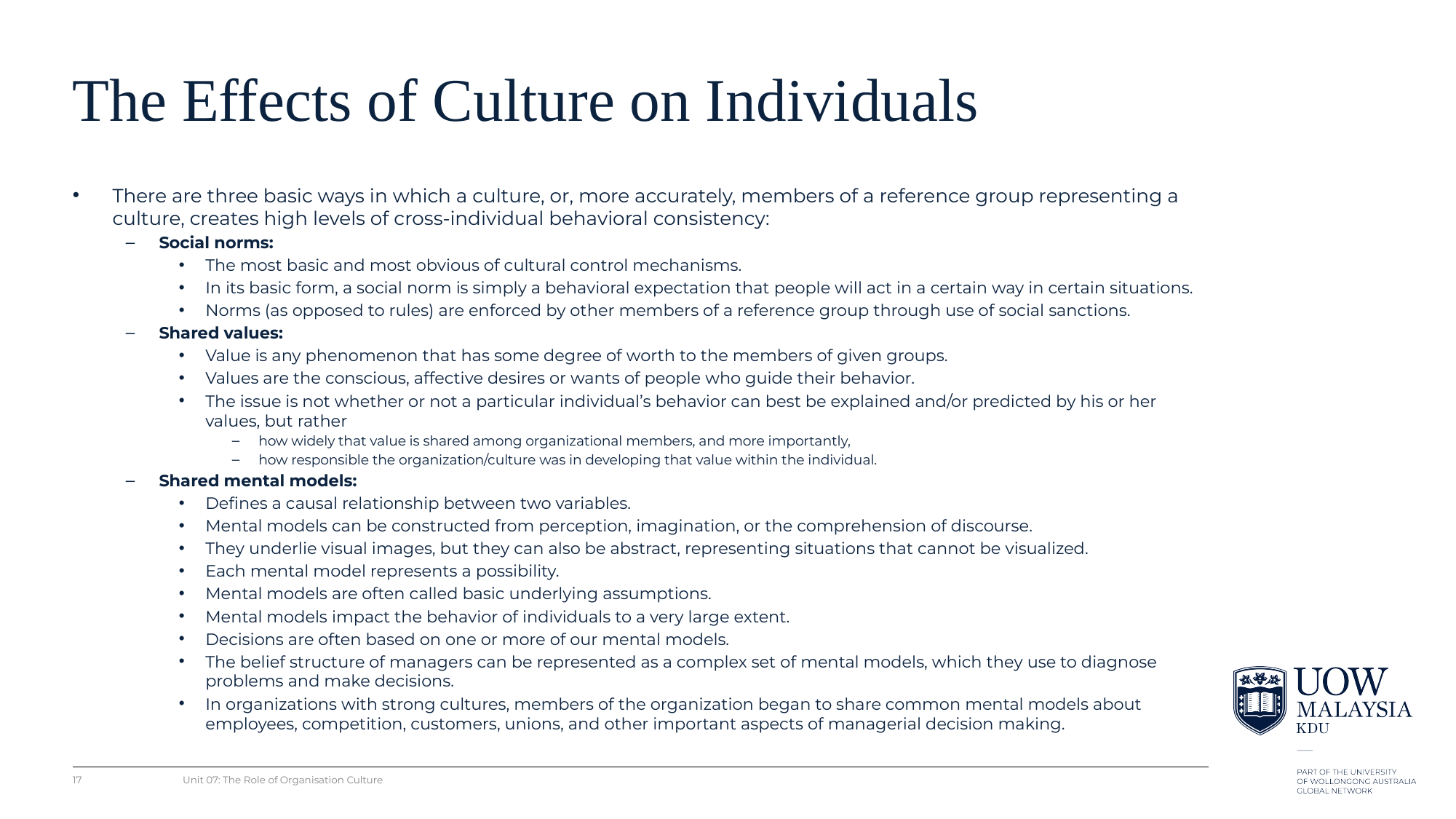

# The Effects of Culture on Individuals
There are three basic ways in which a culture, or, more accurately, members of a reference group representing a culture, creates high levels of cross-individual behavioral consistency:
Social norms:
The most basic and most obvious of cultural control mechanisms.
In its basic form, a social norm is simply a behavioral expectation that people will act in a certain way in certain situations.
Norms (as opposed to rules) are enforced by other members of a reference group through use of social sanctions.
Shared values:
Value is any phenomenon that has some degree of worth to the members of given groups.
Values are the conscious, affective desires or wants of people who guide their behavior.
The issue is not whether or not a particular individual’s behavior can best be explained and/or predicted by his or her values, but rather
how widely that value is shared among organizational members, and more importantly,
how responsible the organization/culture was in developing that value within the individual.
Shared mental models:
Deﬁnes a causal relationship between two variables.
Mental models can be constructed from perception, imagination, or the comprehension of discourse.
They underlie visual images, but they can also be abstract, representing situations that cannot be visualized.
Each mental model represents a possibility.
Mental models are often called basic underlying assumptions.
Mental models impact the behavior of individuals to a very large extent.
Decisions are often based on one or more of our mental models.
The belief structure of managers can be represented as a complex set of mental models, which they use to diagnose problems and make decisions.
In organizations with strong cultures, members of the organization began to share common mental models about employees, competition, customers, unions, and other important aspects of managerial decision making.
17
Unit 07: The Role of Organisation Culture